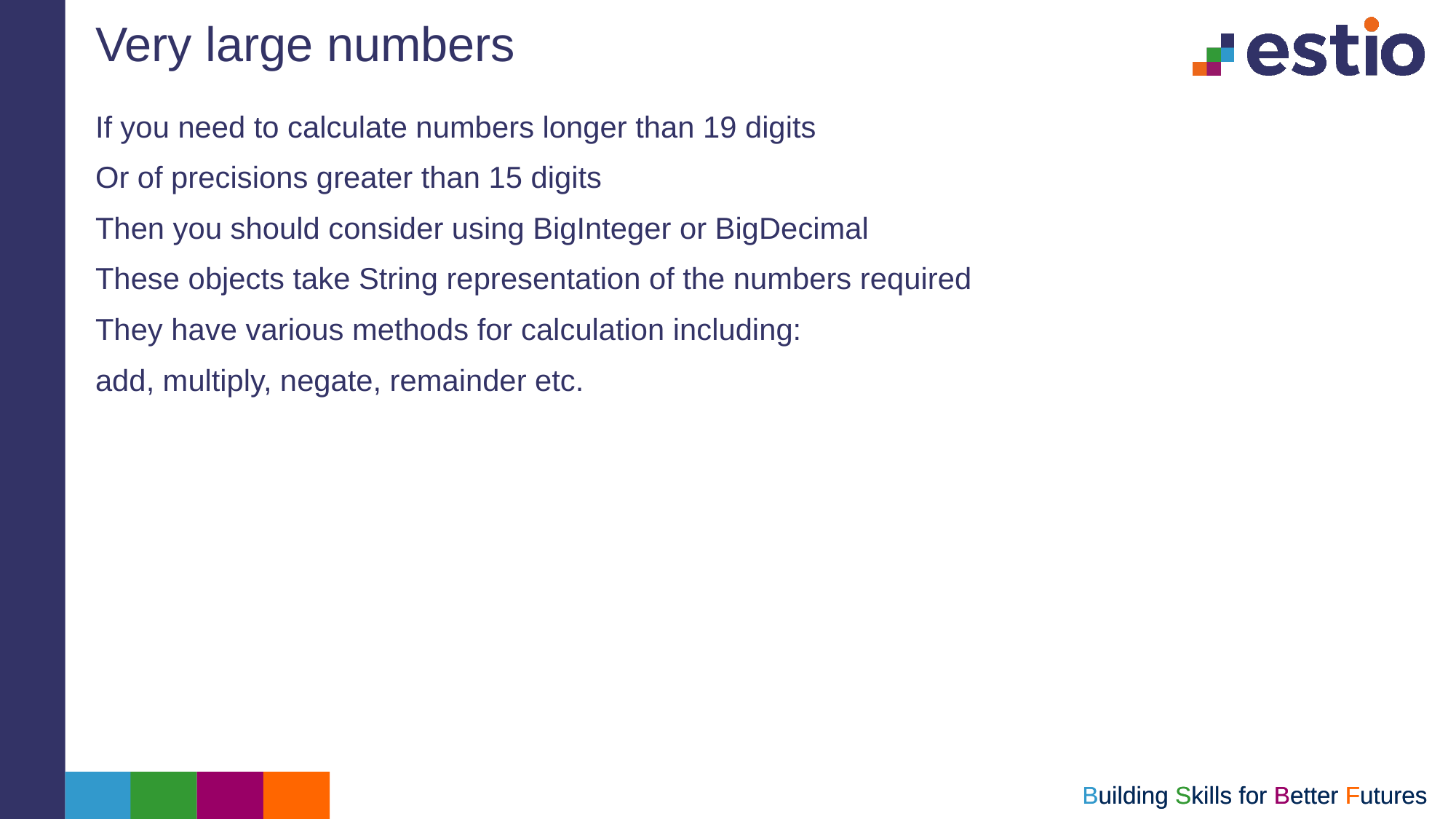

# Very large numbers
If you need to calculate numbers longer than 19 digits
Or of precisions greater than 15 digits
Then you should consider using BigInteger or BigDecimal
These objects take String representation of the numbers required
They have various methods for calculation including:
add, multiply, negate, remainder etc.